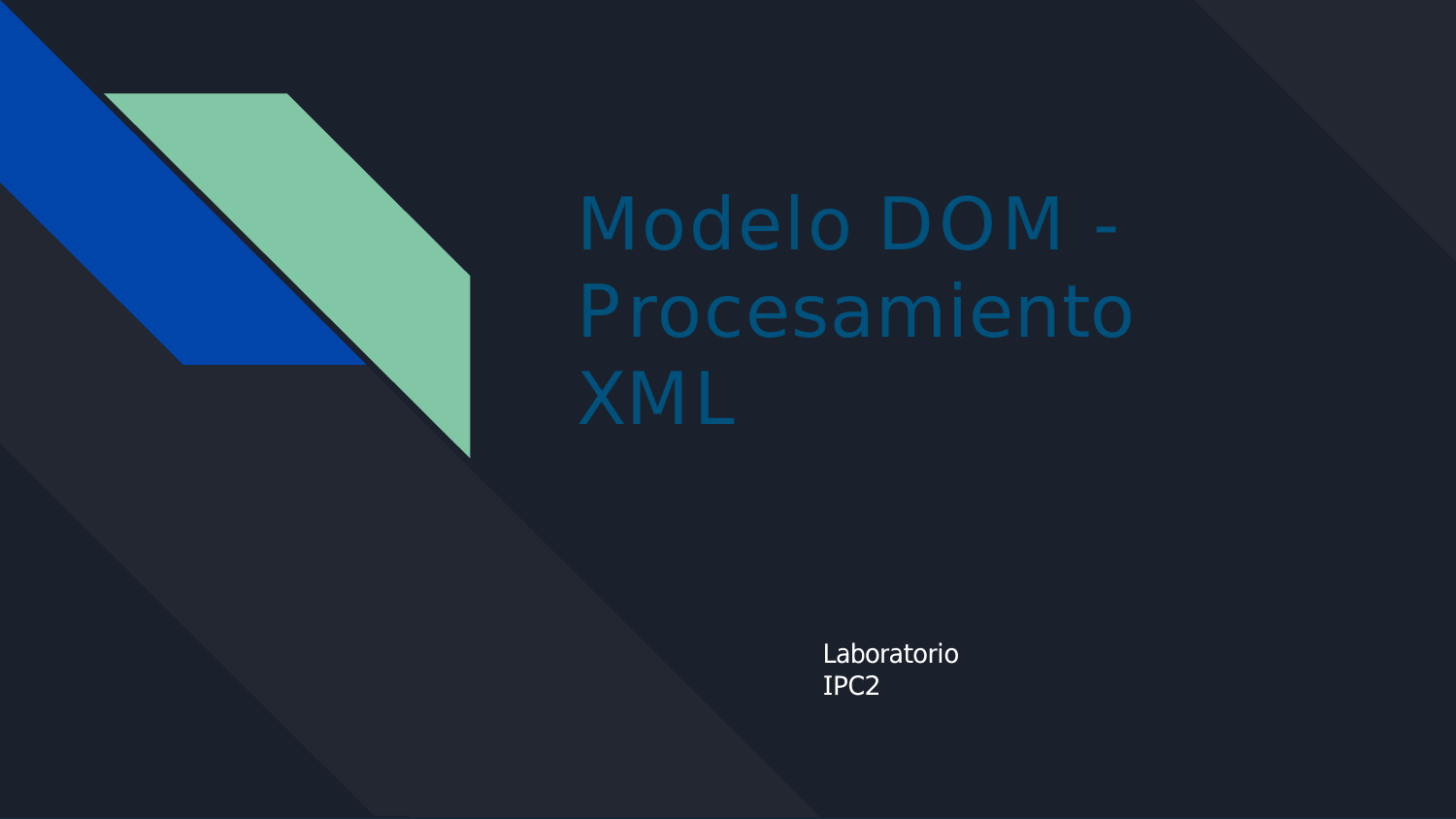

# Modelo DOM -  Procesamiento XML
Laboratorio IPC2